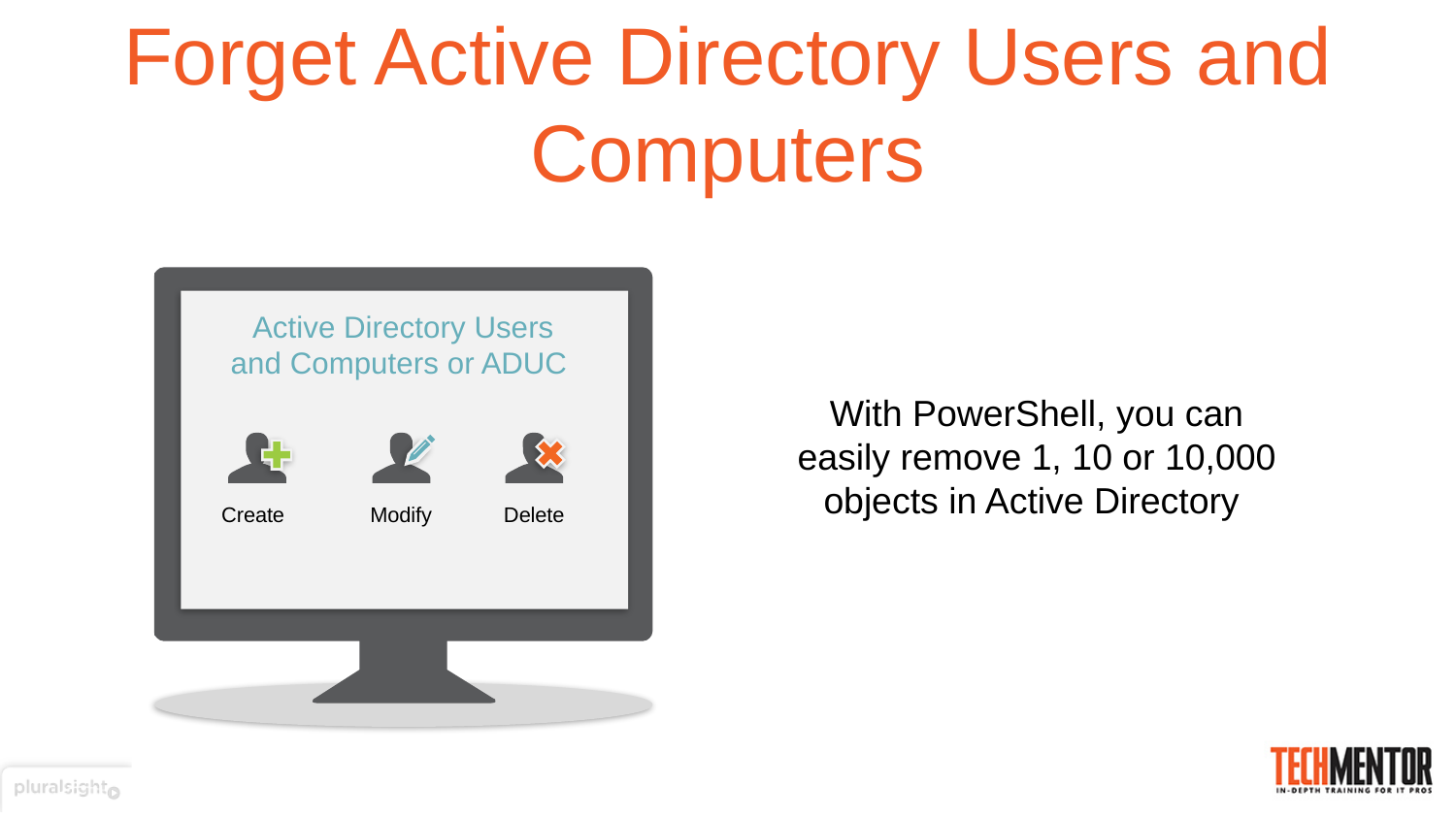

# Forget Active Directory Users and Computers

Active Directory Users and Computers or ADUC
With PowerShell, you can easily remove 1, 10 or 10,000 objects in Active Directory

Create
Modify
Delete